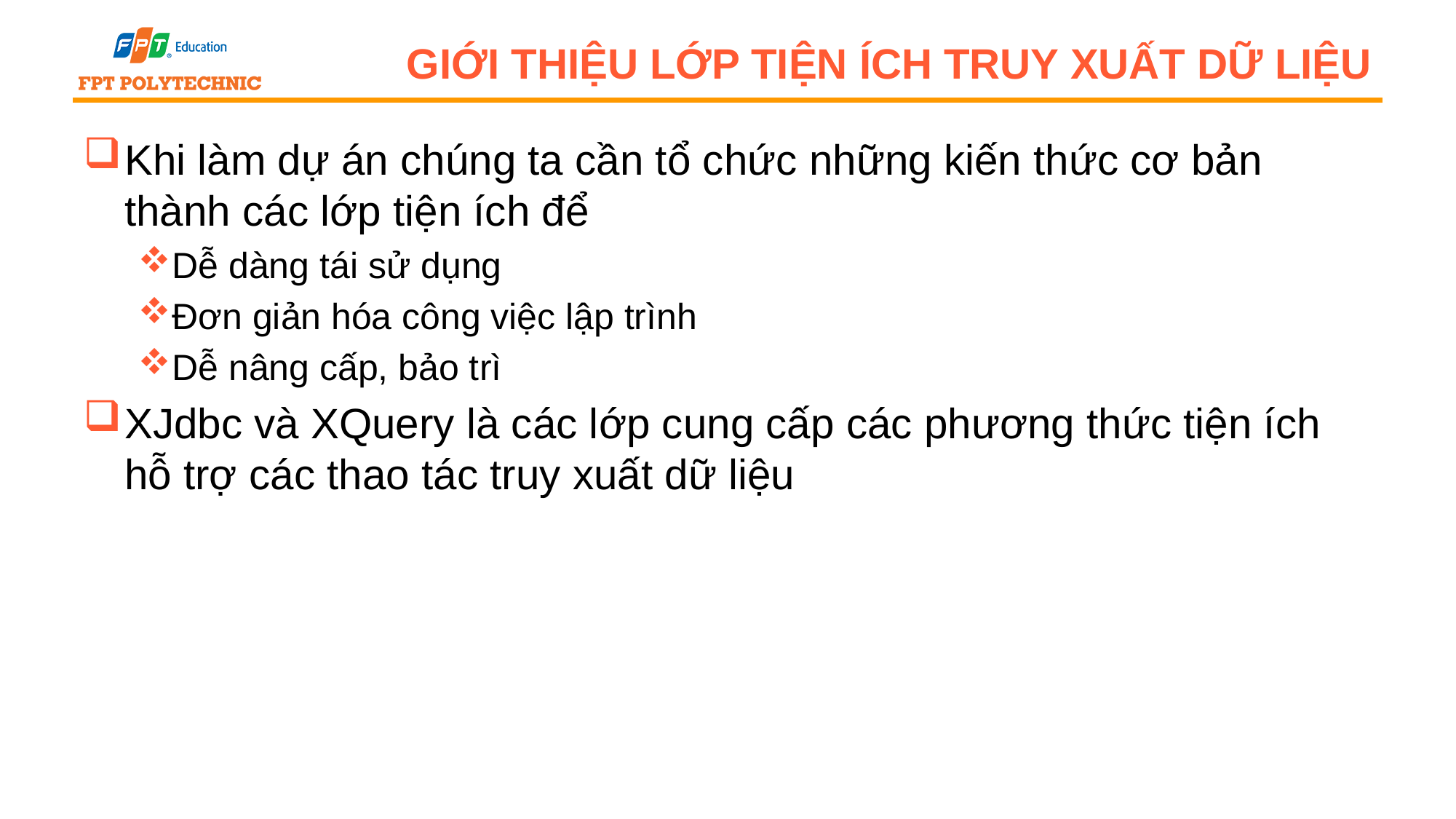

# Giới thiệu lớp tiện ích truy xuất dữ liệu
Khi làm dự án chúng ta cần tổ chức những kiến thức cơ bản thành các lớp tiện ích để
Dễ dàng tái sử dụng
Đơn giản hóa công việc lập trình
Dễ nâng cấp, bảo trì
XJdbc và XQuery là các lớp cung cấp các phương thức tiện ích hỗ trợ các thao tác truy xuất dữ liệu